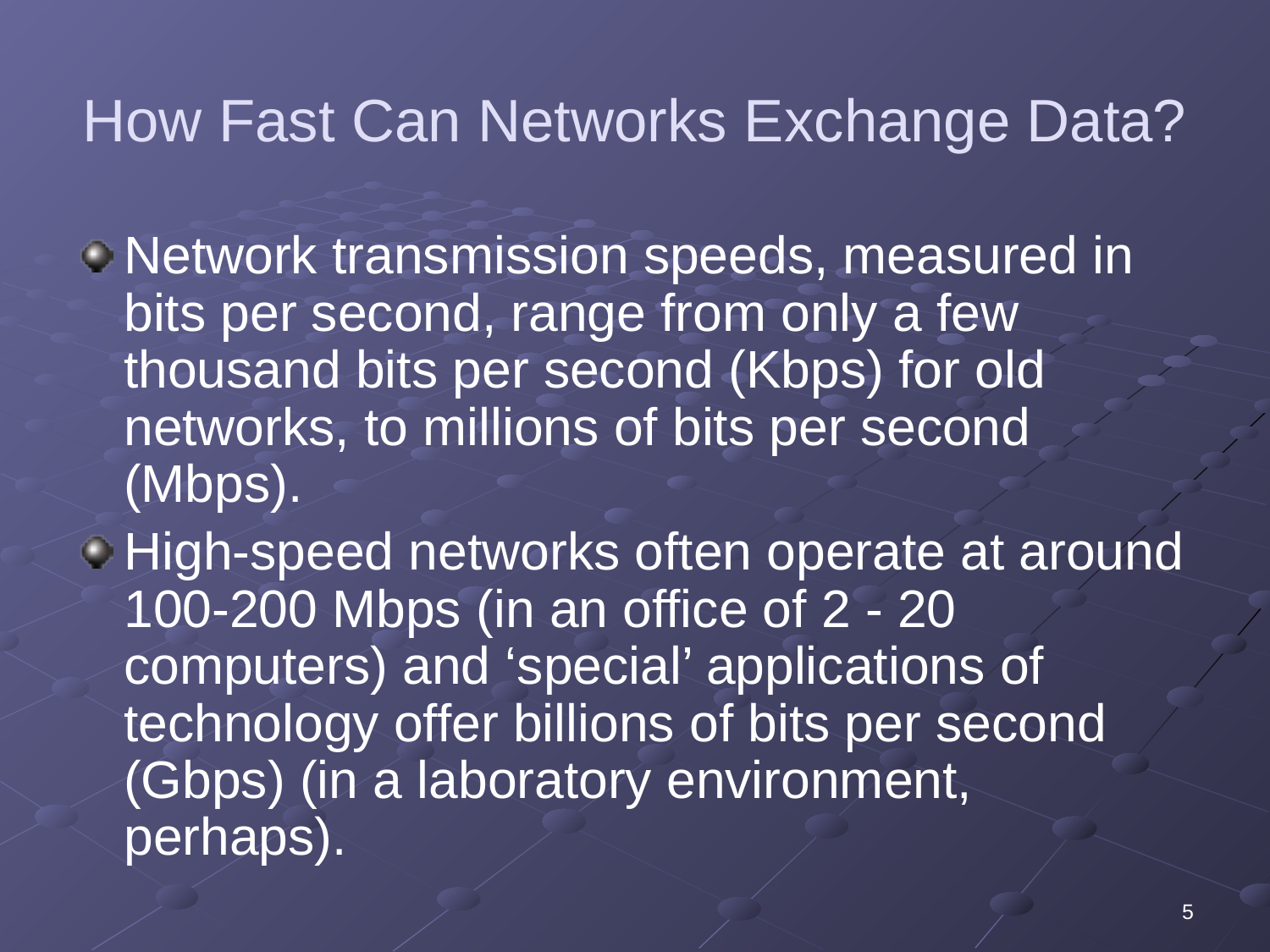

# How Fast Can Networks Exchange Data?
Network transmission speeds, measured in bits per second, range from only a few thousand bits per second (Kbps) for old networks, to millions of bits per second (Mbps).
High-speed networks often operate at around 100-200 Mbps (in an office of 2 - 20 computers) and ‘special’ applications of technology offer billions of bits per second (Gbps) (in a laboratory environment, perhaps).
5